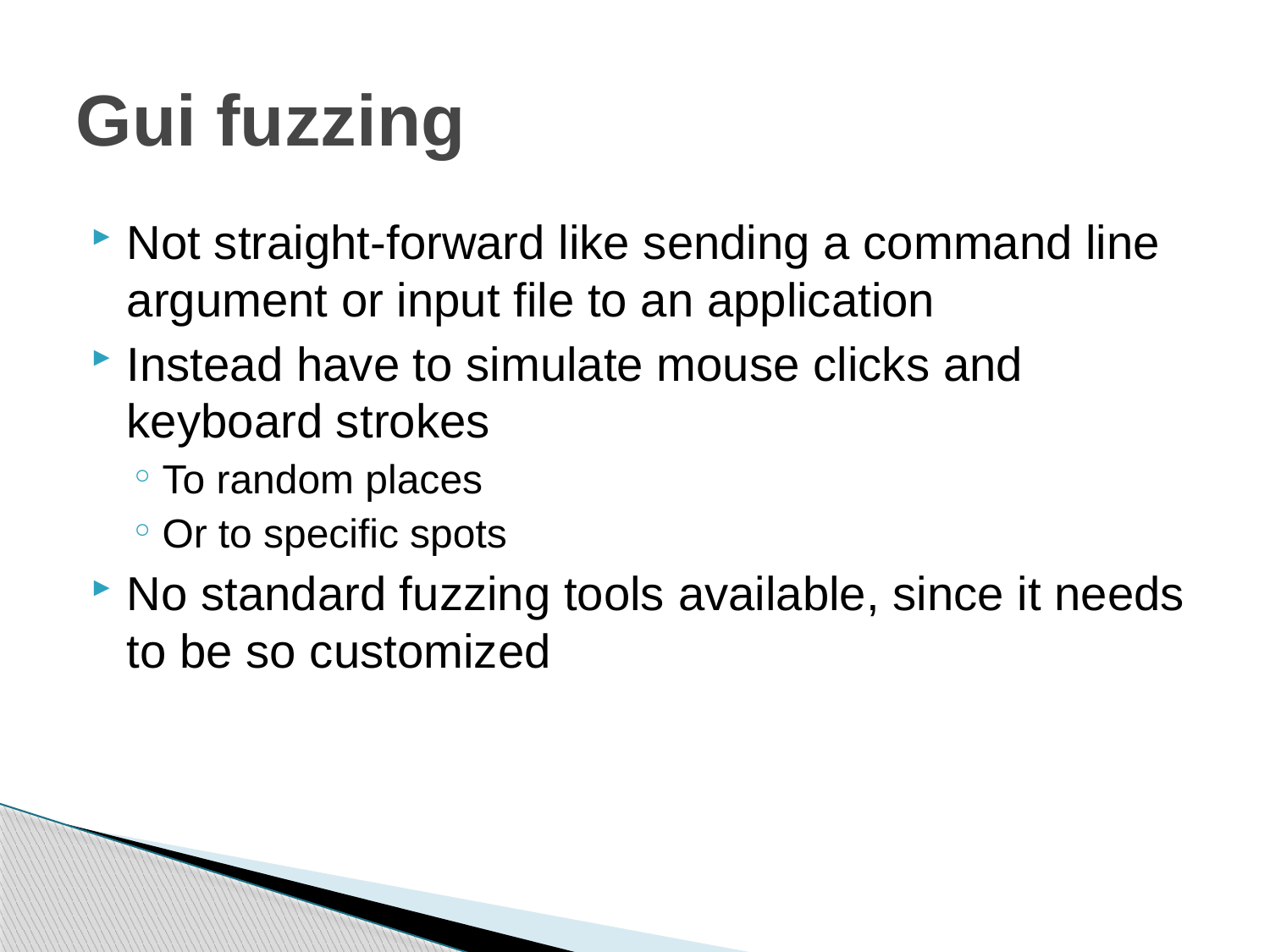

# Gui fuzzing
Not straight-forward like sending a command line argument or input file to an application
Instead have to simulate mouse clicks and keyboard strokes
To random places
Or to specific spots
No standard fuzzing tools available, since it needs to be so customized